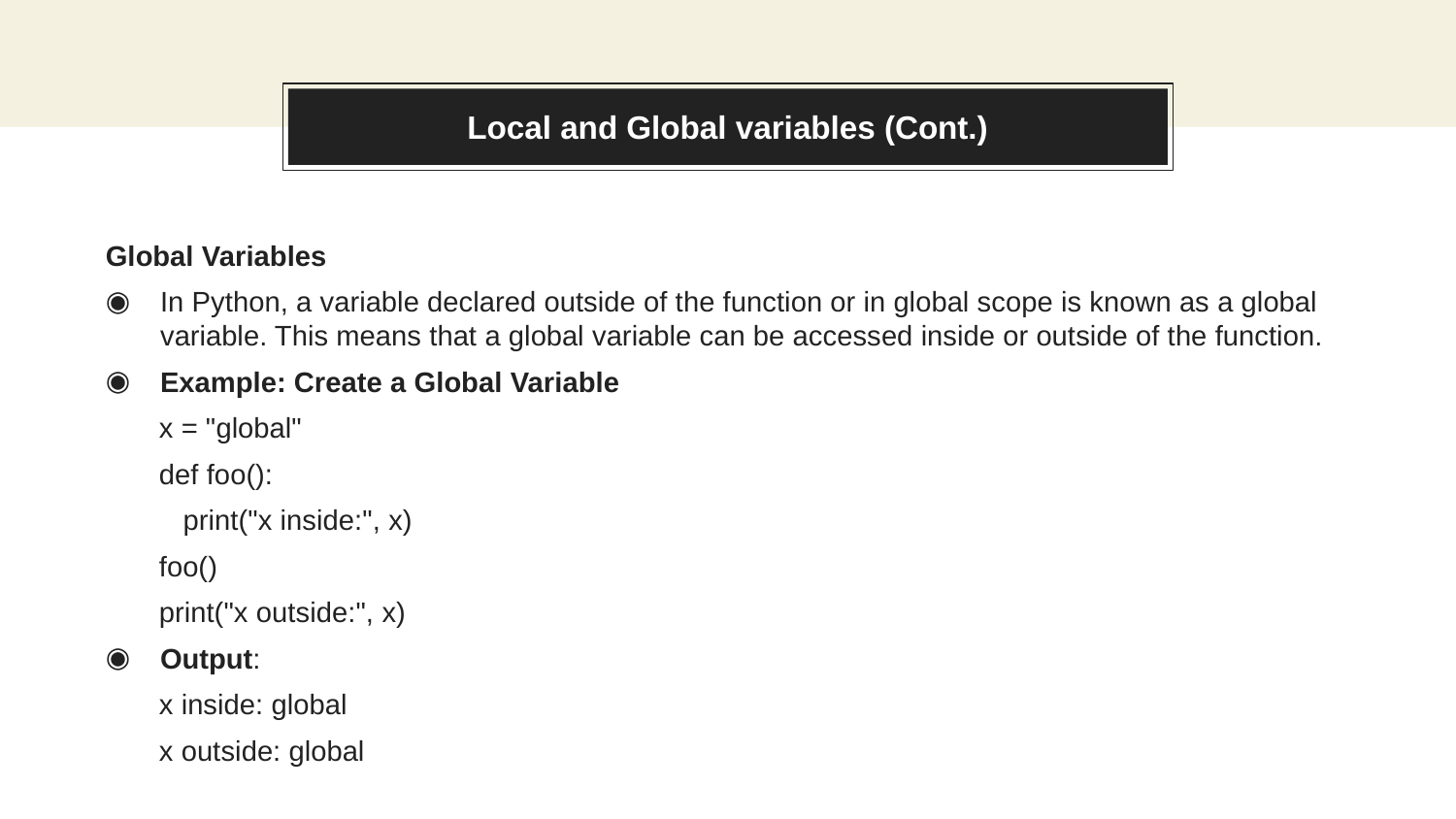

# Local and Global variables (Cont.)
Global Variables
In Python, a variable declared outside of the function or in global scope is known as a global variable. This means that a global variable can be accessed inside or outside of the function.
Example: Create a Global Variable
x = "global"
def foo():
   print("x inside:", x)
foo()
print("x outside:", x)
Output:
x inside: global
x outside: global